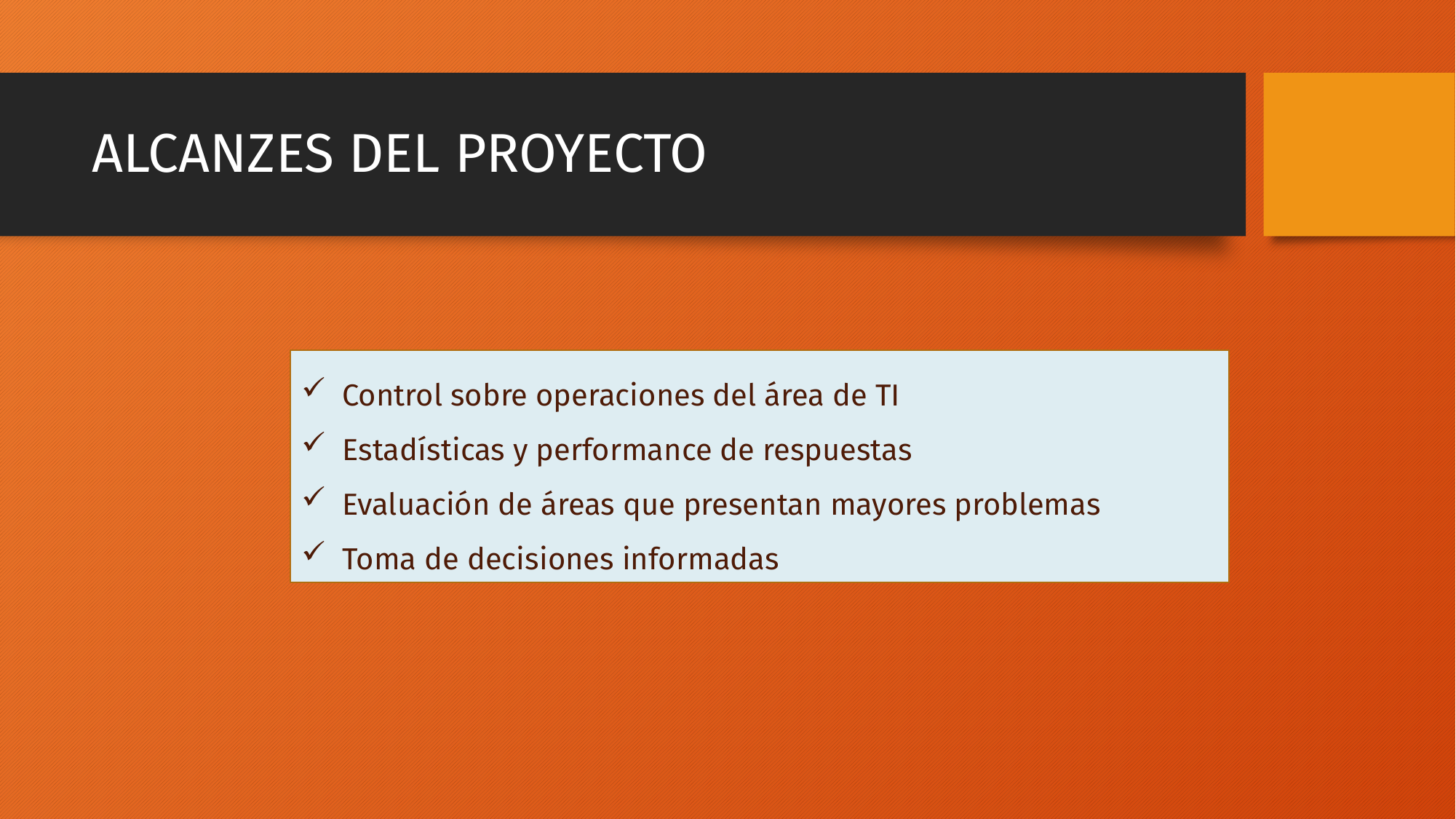

# ALCANZES DEL PROYECTO
Control sobre operaciones del área de TI
Estadísticas y performance de respuestas
Evaluación de áreas que presentan mayores problemas
Toma de decisiones informadas